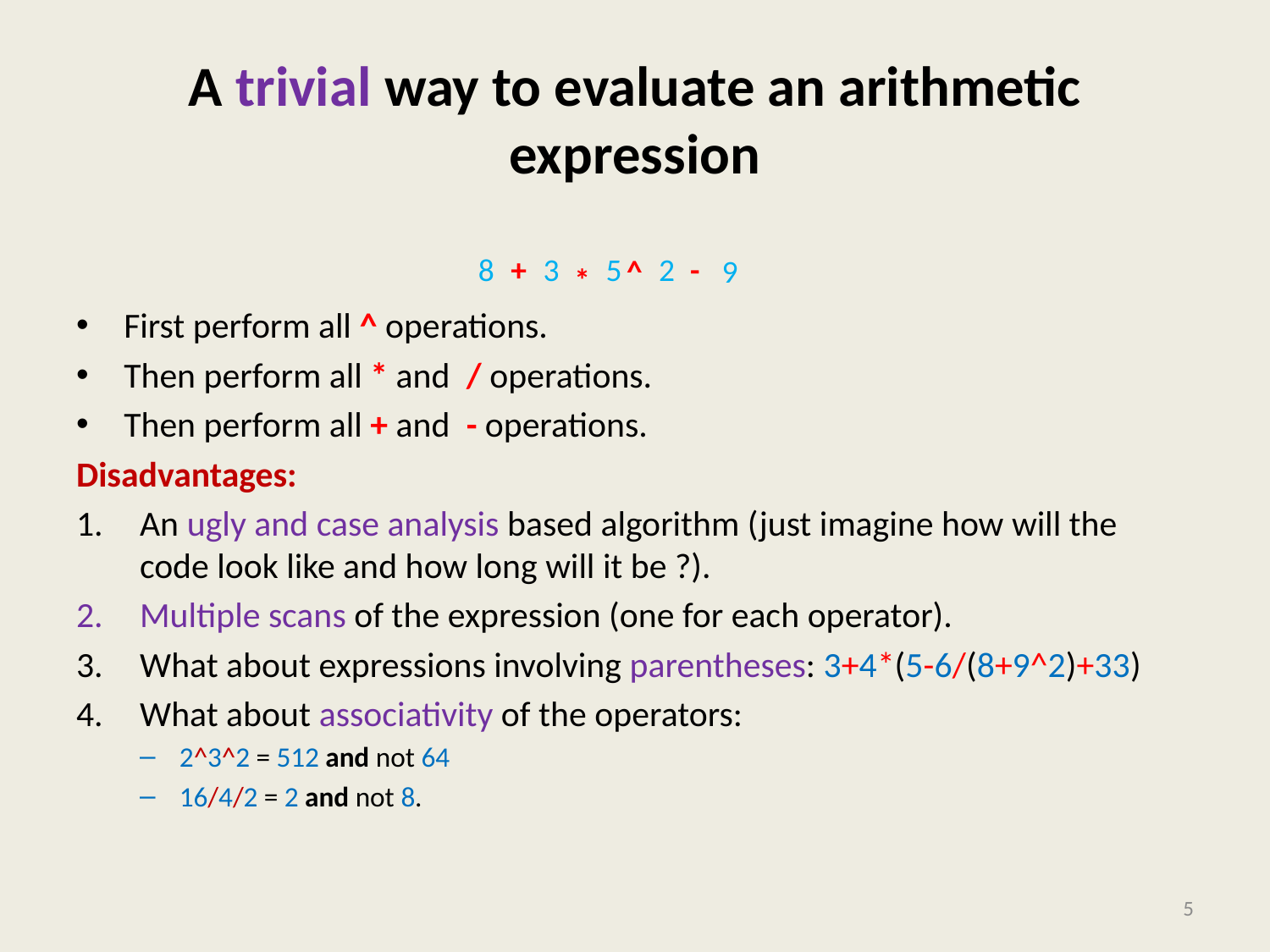

# A trivial way to evaluate an arithmetic expression

First perform all ^ operations.
Then perform all * and  / operations.
Then perform all + and  - operations.
Disadvantages:
An ugly and case analysis based algorithm (just imagine how will the code look like and how long will it be ?).
Multiple scans of the expression (one for each operator).
What about expressions involving parentheses: 3+4*(5-6/(8+9^2)+33)
What about associativity of the operators:
2^3^2 = 512 and not 64
16/4/2 = 2 and not 8.

8
+
3
5
2
-
^
9
*
5